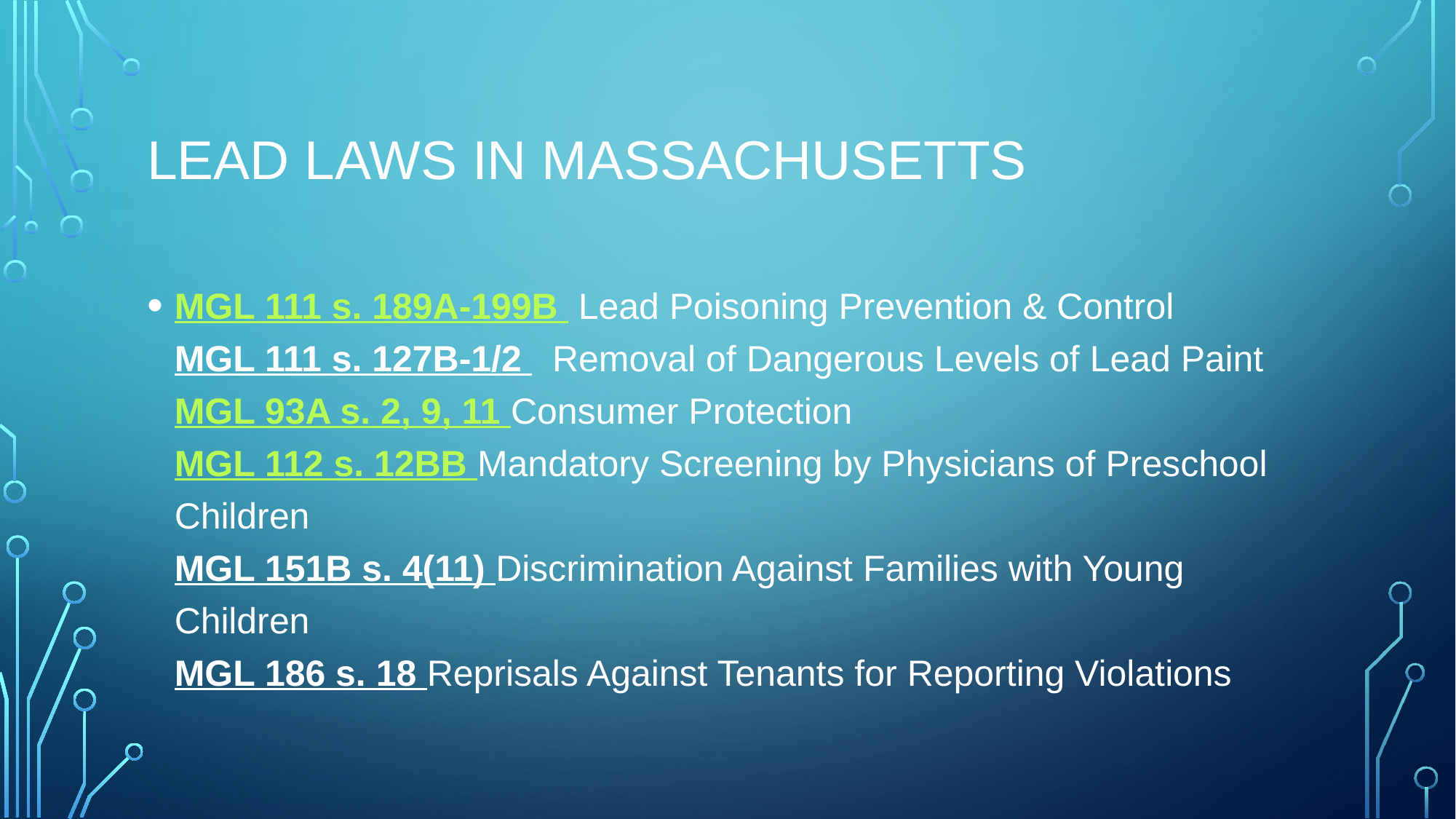

# Lead Laws in Massachusetts
MGL 111 s. 189A-199B  Lead Poisoning Prevention & Control
MGL 111 s. 127B-1/2   Removal of Dangerous Levels of Lead Paint
MGL 93A s. 2, 9, 11 Consumer Protection
MGL 112 s. 12BB Mandatory Screening by Physicians of Preschool Children
MGL 151B s. 4(11) Discrimination Against Families with Young Children
MGL 186 s. 18 Reprisals Against Tenants for Reporting Violations